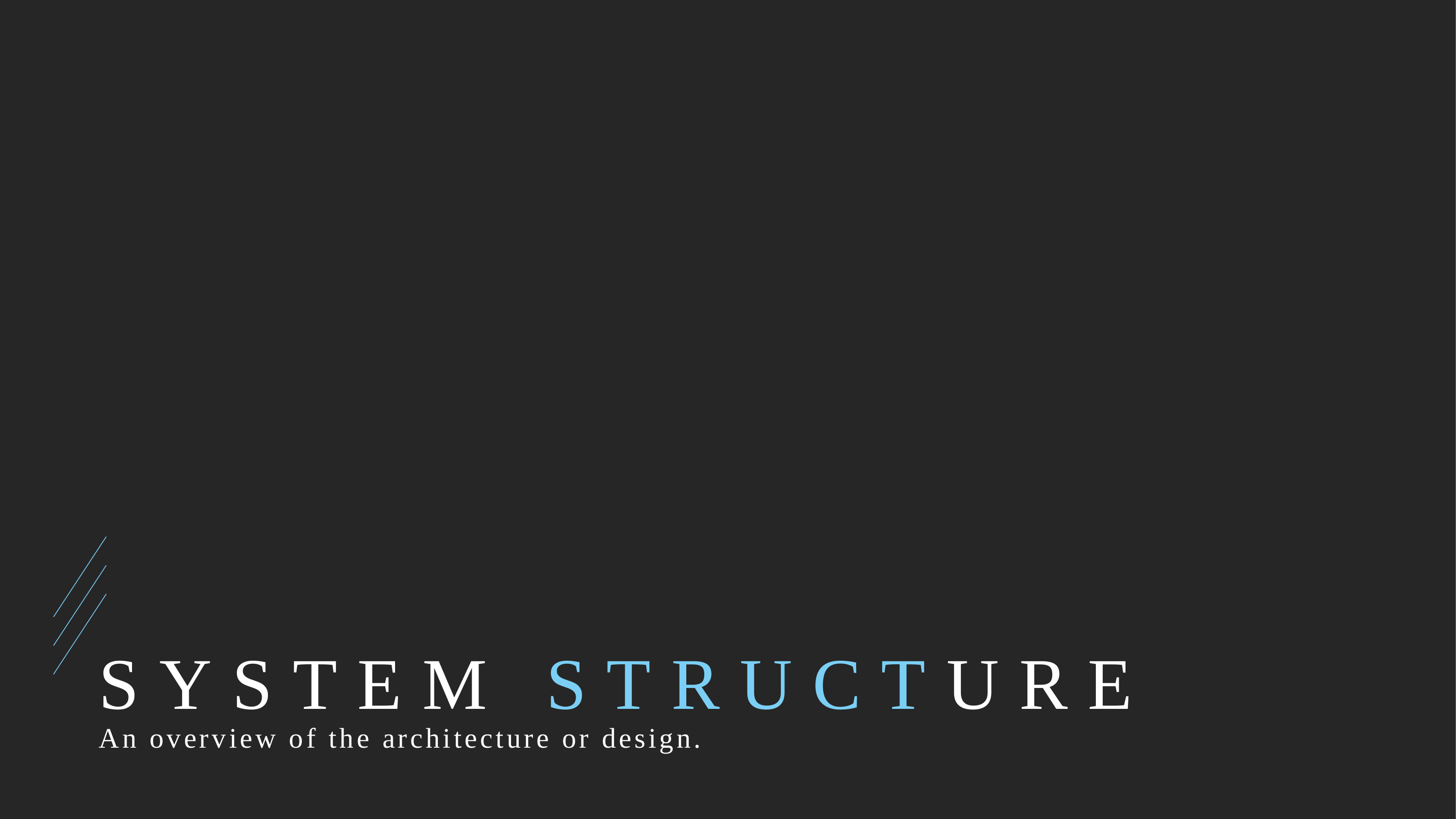

# SYSTEM STRUCTURE
An overview of the architecture or design.